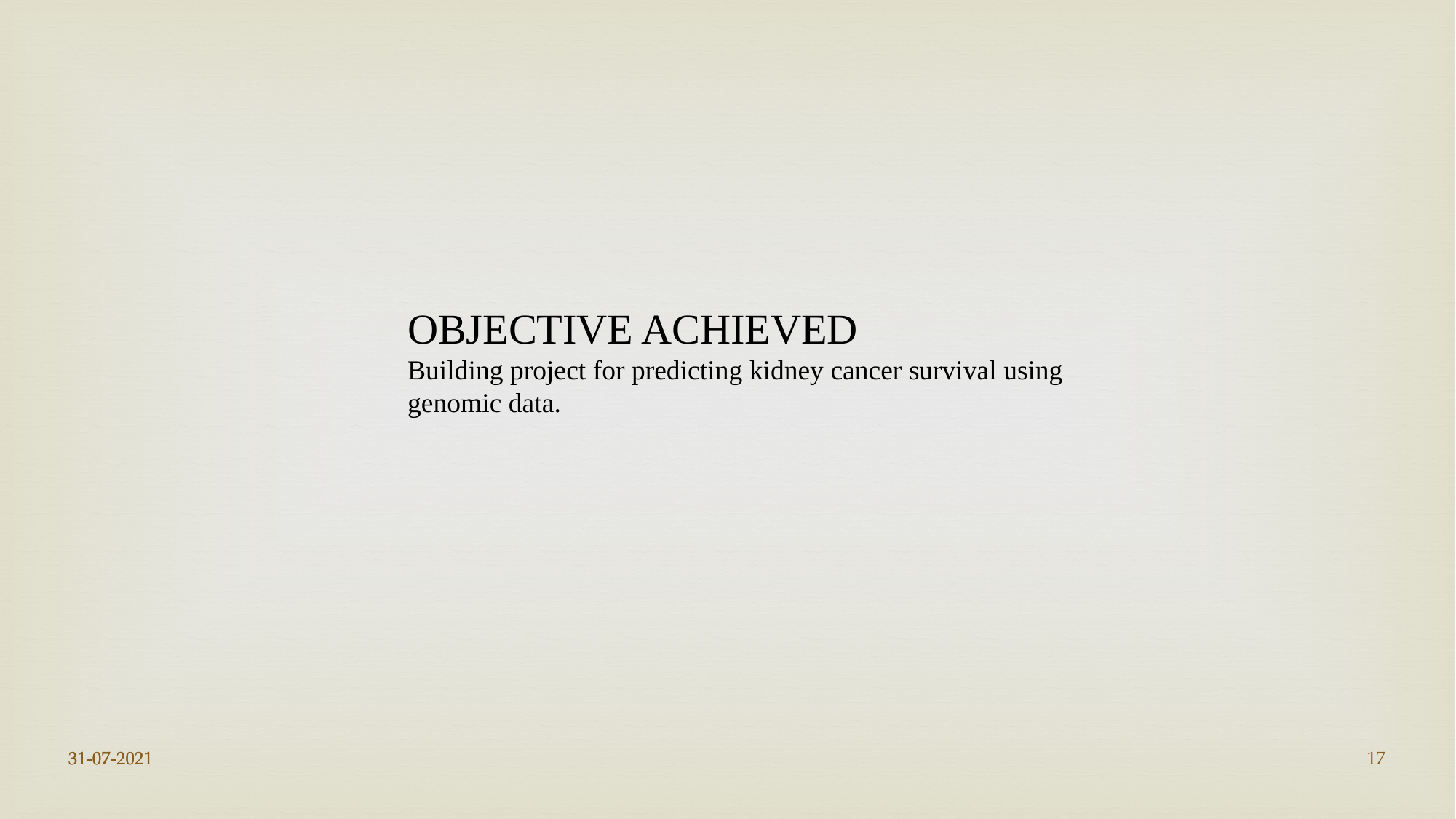

OBJECTIVE ACHIEVED
Building project for predicting kidney cancer survival using genomic data.

31-07-2021
31-07-2021
17